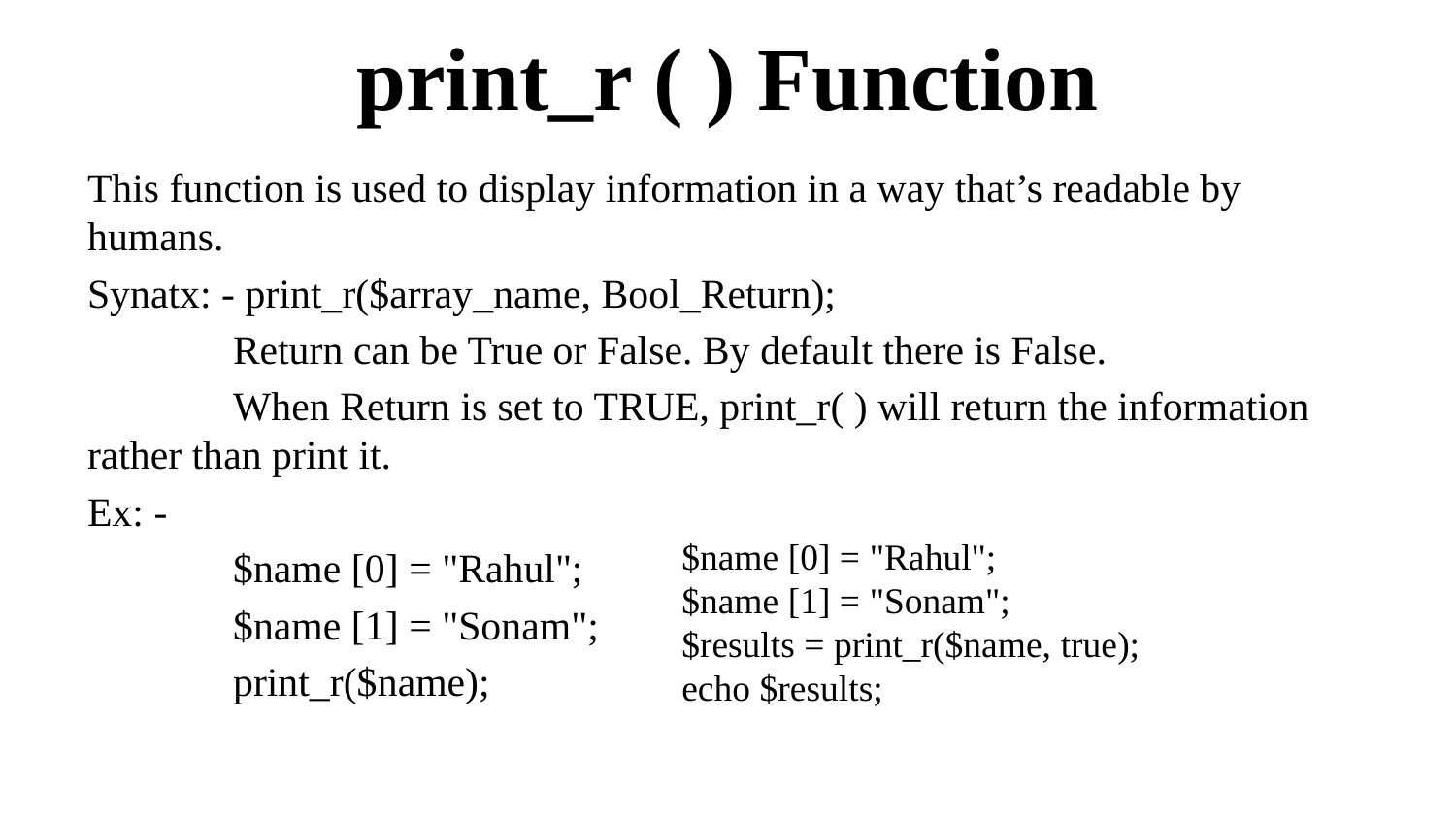

# print_r ( ) Function
This function is used to display information in a way that’s readable by humans.
Synatx: - print_r($array_name, Bool_Return);
	Return can be True or False. By default there is False.
	When Return is set to TRUE, print_r( ) will return the information rather than print it.
Ex: -
	$name [0] = "Rahul";
	$name [1] = "Sonam";
	print_r($name);
$name [0] = "Rahul";
$name [1] = "Sonam";
$results = print_r($name, true);
echo $results;